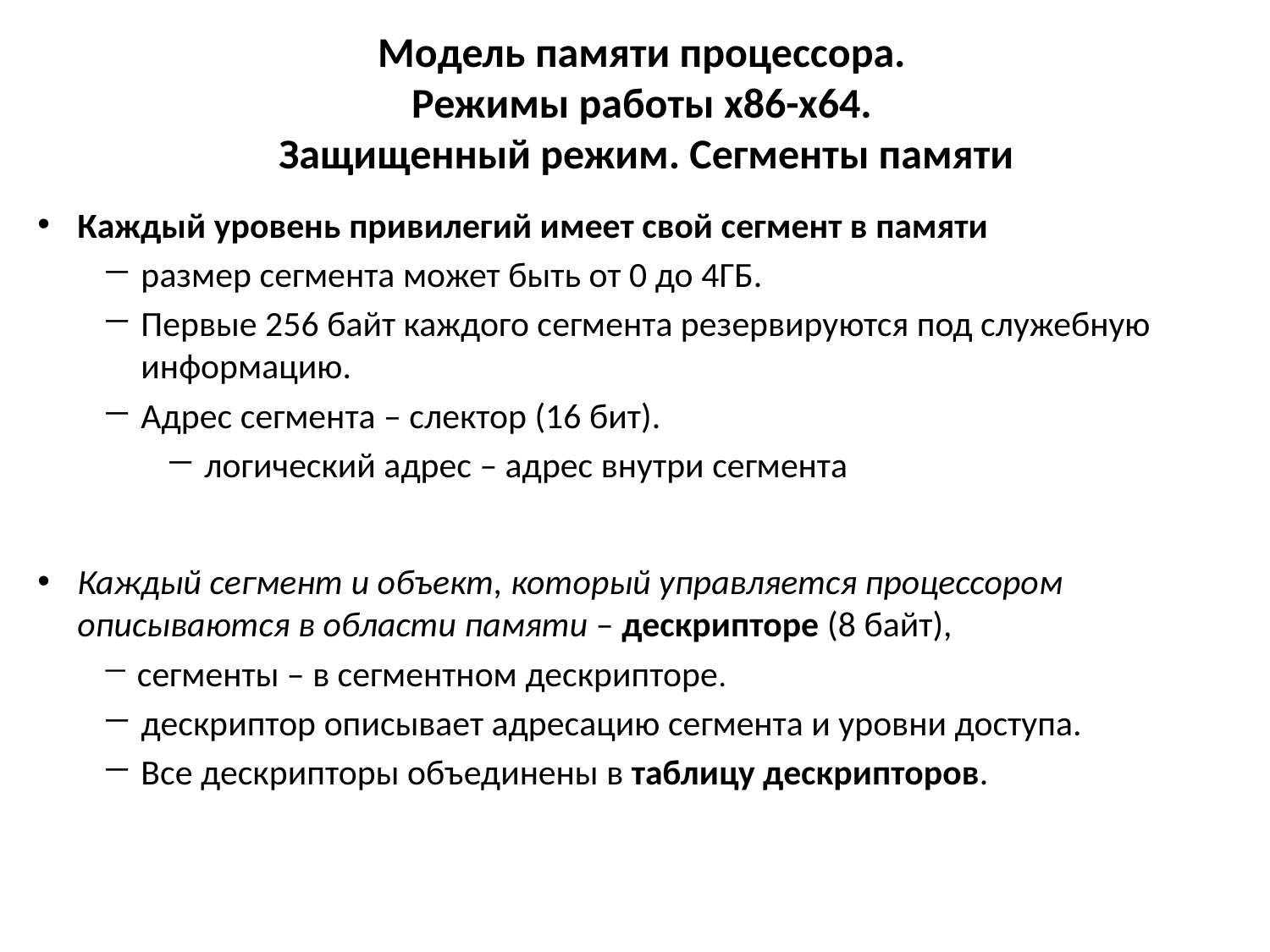

# Модель памяти процессора. Режимы работы x86-x64. Защищенный режим. Сегменты памяти
Каждый уровень привилегий имеет свой сегмент в памяти
размер сегмента может быть от 0 до 4ГБ.
Первые 256 байт каждого сегмента резервируются под служебную информацию.
Адрес сегмента – слектор (16 бит).
логический адрес – адрес внутри сегмента

Каждый сегмент и объект, который управляется процессором  описываются в области памяти – дескрипторе (8 байт),
 сегменты – в сегментном дескрипторе.
 дескриптор описывает адресацию сегмента и уровни доступа.
Все дескрипторы объединены в таблицу дескрипторов.